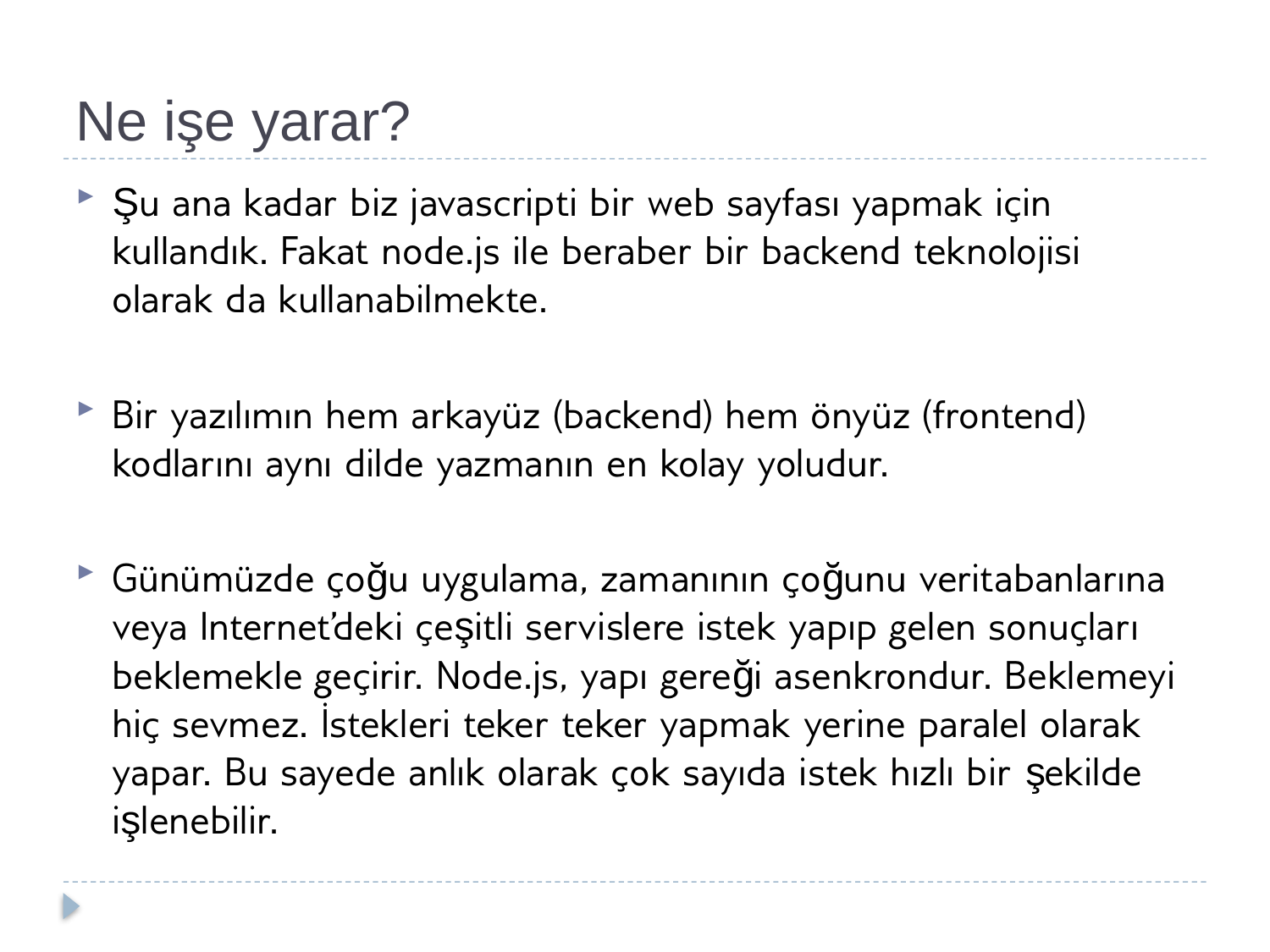

# Ne işe yarar?
Şu ana kadar biz javascripti bir web sayfası yapmak için kullandık. Fakat node.js ile beraber bir backend teknolojisi olarak da kullanabilmekte.

Bir yazılımın hem arkayüz (backend) hem önyüz (frontend) kodlarını aynı dilde yazmanın en kolay yoludur.

Günümüzde çoğu uygulama, zamanının çoğunu veritabanlarına veya Internet’deki çeşitli servislere istek yapıp gelen sonuçları beklemekle geçirir. Node.js, yapı gereği asenkrondur. Beklemeyi hiç sevmez. İstekleri teker teker yapmak yerine paralel olarak yapar. Bu sayede anlık olarak çok sayıda istek hızlı bir şekilde işlenebilir.